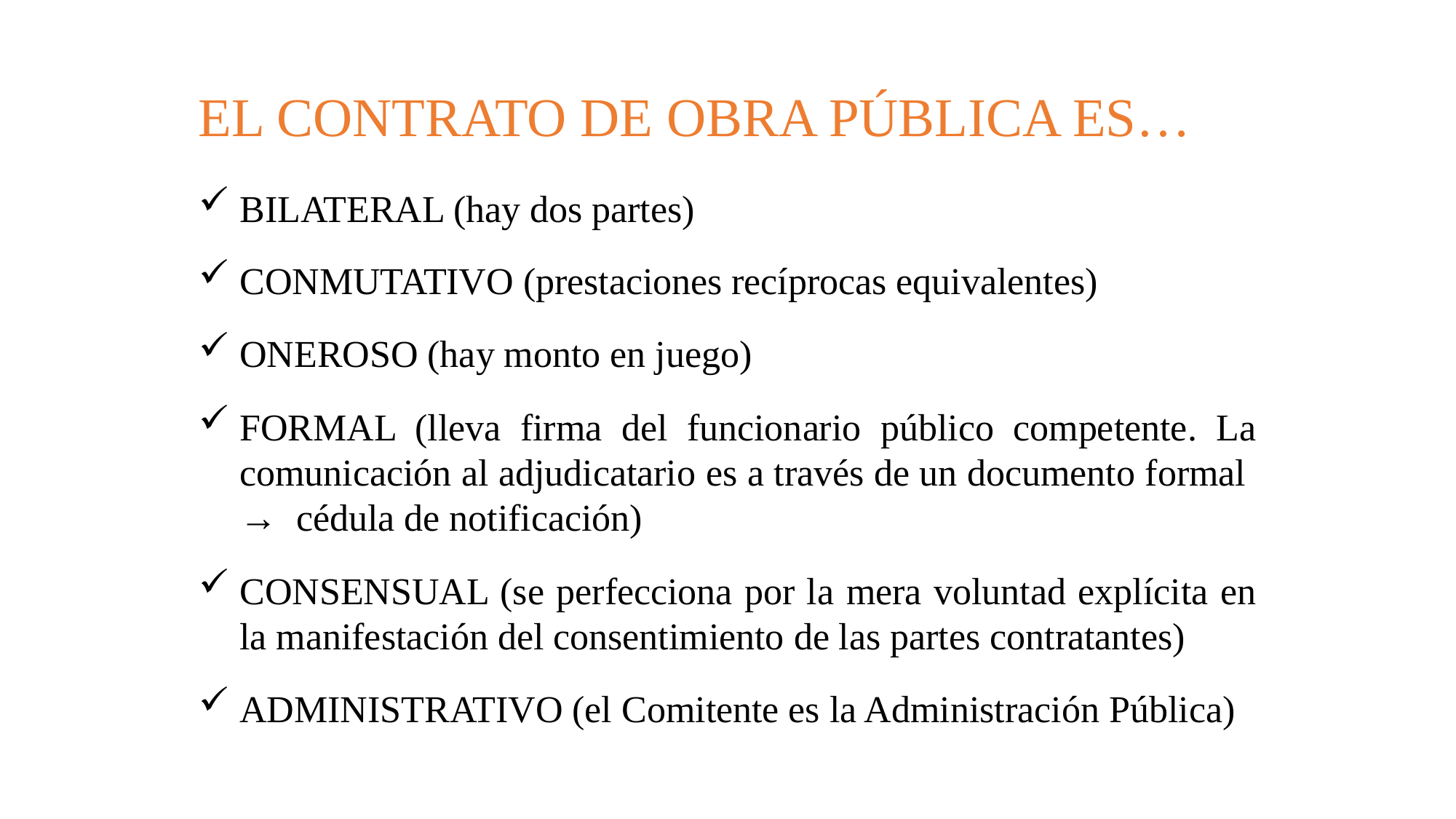

EL CONTRATO DE OBRA PÚBLICA ES…

BILATERAL (hay dos partes)
CONMUTATIVO (prestaciones recíprocas equivalentes)
ONEROSO (hay monto en juego)
FORMAL (lleva firma del funcionario público competente. La comunicación al adjudicatario es a través de un documento formal  →  cédula de notificación)
CONSENSUAL (se perfecciona por la mera voluntad explícita en la manifestación del consentimiento de las partes contratantes)
ADMINISTRATIVO (el Comitente es la Administración Pública)